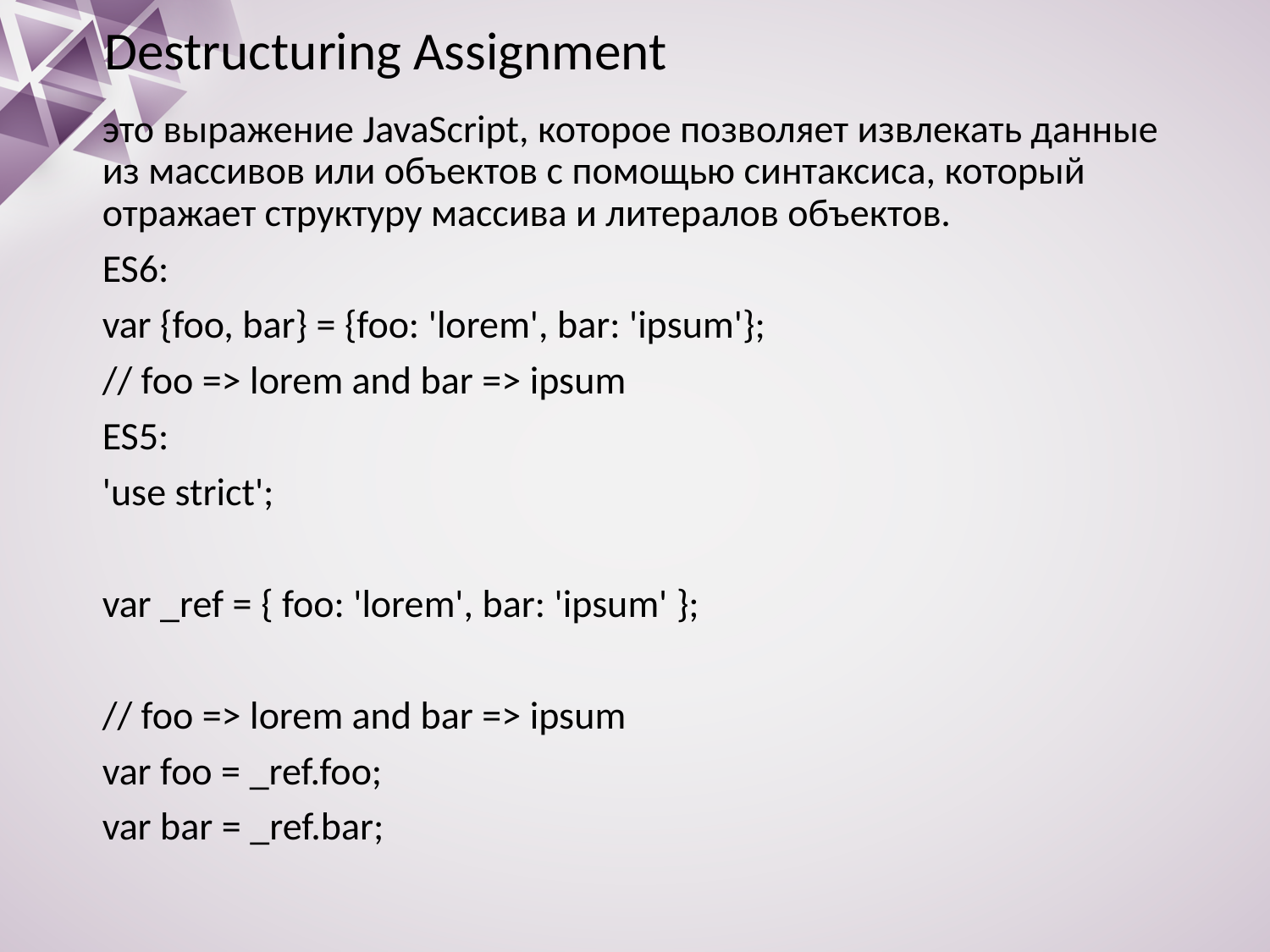

# Destructuring Assignment
это выражение JavaScript, которое позволяет извлекать данные из массивов или объектов с помощью синтаксиса, который отражает структуру массива и литералов объектов.
ES6:
var {foo, bar} = {foo: 'lorem', bar: 'ipsum'};
// foo => lorem and bar => ipsum
ES5:
'use strict';

var _ref = { foo: 'lorem', bar: 'ipsum' };

// foo => lorem and bar => ipsum
var foo = _ref.foo;
var bar = _ref.bar;